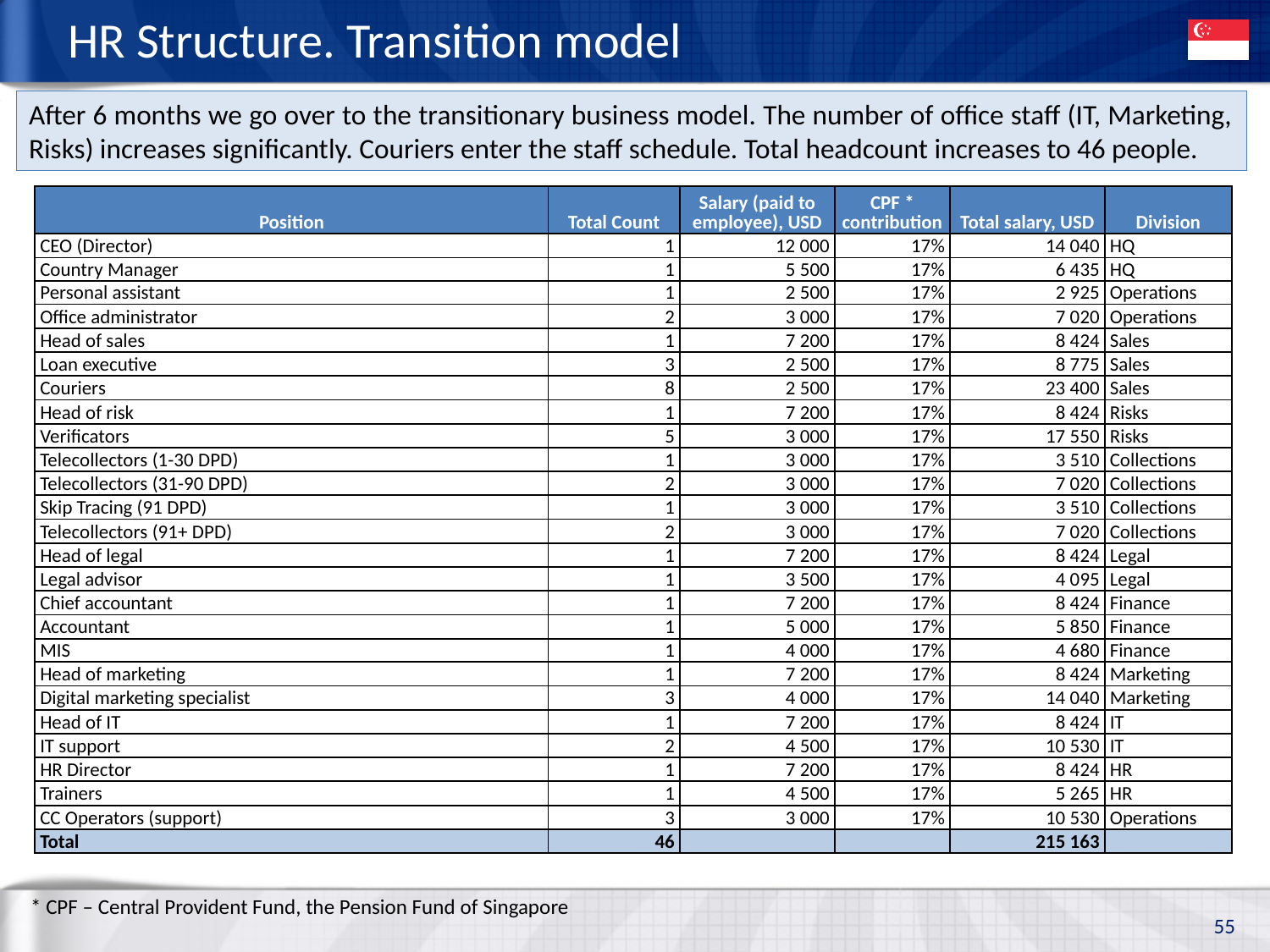

# HR Structure. Transition model
After 6 months we go over to the transitionary business model. The number of office staff (IT, Marketing, Risks) increases significantly. Couriers enter the staff schedule. Total headcount increases to 46 people.
| Position | Total Count | Salary (paid to employee), USD | CPF \* contribution | Total salary, USD | Division |
| --- | --- | --- | --- | --- | --- |
| CEO (Director) | 1 | 12 000 | 17% | 14 040 | HQ |
| Country Manager | 1 | 5 500 | 17% | 6 435 | HQ |
| Personal assistant | 1 | 2 500 | 17% | 2 925 | Operations |
| Office administrator | 2 | 3 000 | 17% | 7 020 | Operations |
| Head of sales | 1 | 7 200 | 17% | 8 424 | Sales |
| Loan executive | 3 | 2 500 | 17% | 8 775 | Sales |
| Couriers | 8 | 2 500 | 17% | 23 400 | Sales |
| Head of risk | 1 | 7 200 | 17% | 8 424 | Risks |
| Verificators | 5 | 3 000 | 17% | 17 550 | Risks |
| Telecollectors (1-30 DPD) | 1 | 3 000 | 17% | 3 510 | Collections |
| Telecollectors (31-90 DPD) | 2 | 3 000 | 17% | 7 020 | Collections |
| Skip Tracing (91 DPD) | 1 | 3 000 | 17% | 3 510 | Collections |
| Telecollectors (91+ DPD) | 2 | 3 000 | 17% | 7 020 | Collections |
| Head of legal | 1 | 7 200 | 17% | 8 424 | Legal |
| Legal advisor | 1 | 3 500 | 17% | 4 095 | Legal |
| Chief accountant | 1 | 7 200 | 17% | 8 424 | Finance |
| Accountant | 1 | 5 000 | 17% | 5 850 | Finance |
| MIS | 1 | 4 000 | 17% | 4 680 | Finance |
| Head of marketing | 1 | 7 200 | 17% | 8 424 | Marketing |
| Digital marketing specialist | 3 | 4 000 | 17% | 14 040 | Marketing |
| Head of IT | 1 | 7 200 | 17% | 8 424 | IT |
| IT support | 2 | 4 500 | 17% | 10 530 | IT |
| HR Director | 1 | 7 200 | 17% | 8 424 | HR |
| Trainers | 1 | 4 500 | 17% | 5 265 | HR |
| CC Operators (support) | 3 | 3 000 | 17% | 10 530 | Operations |
| Total | 46 |  |  | 215 163 |  |
* CPF – Central Provident Fund, the Pension Fund of Singapore
55